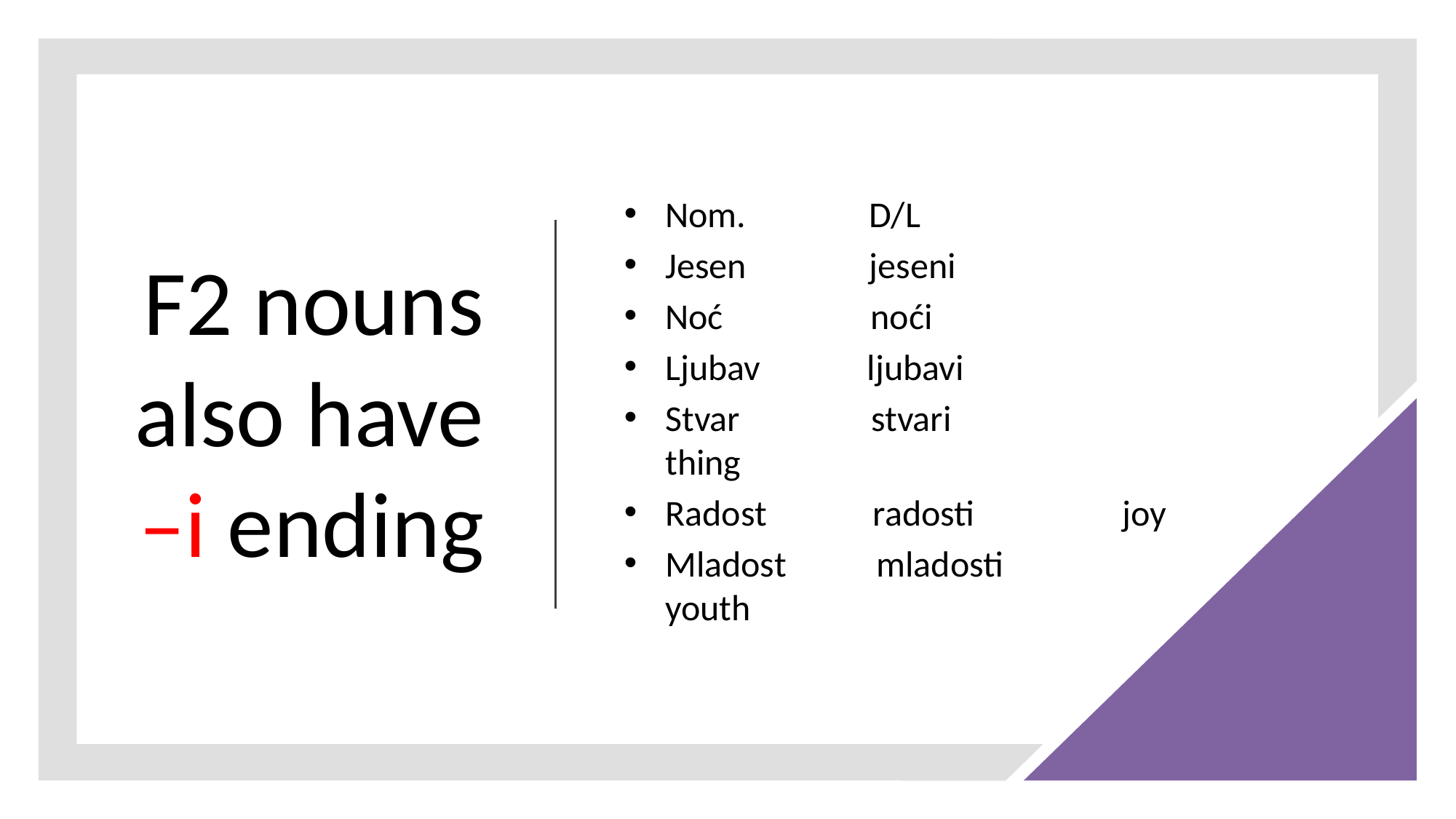

# F2 nouns also have –i ending
Nom.               D/L
Jesen               jeseni
Noć                  noći
Ljubav             ljubavi
Stvar                stvari                    thing
Radost             radosti                  joy
Mladost           mladosti              youth